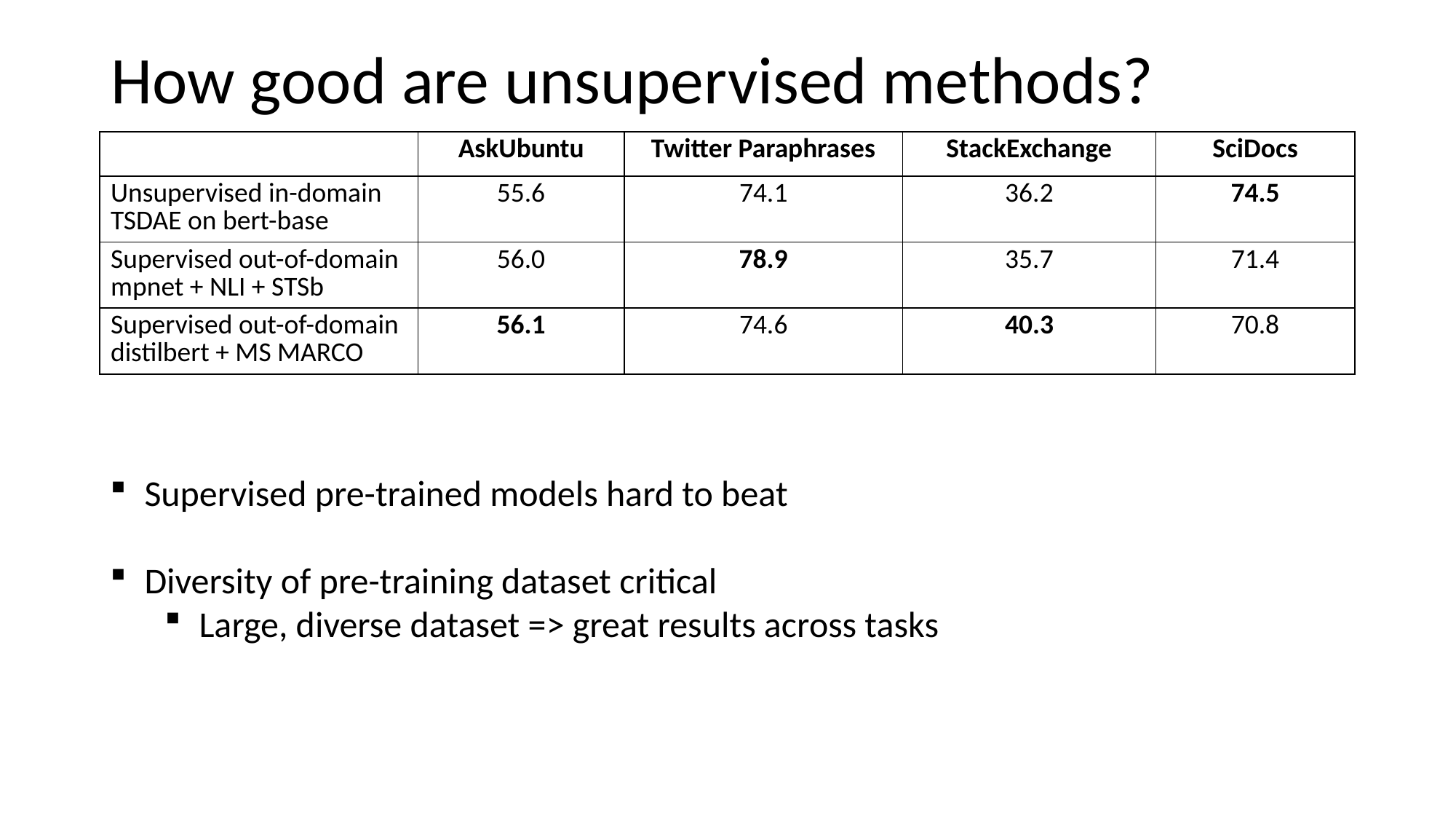

# How good are unsupervised methods?
|  | AskUbuntu | Twitter Paraphrases | StackExchange | SciDocs |
| --- | --- | --- | --- | --- |
| Unsupervised in-domain TSDAE on bert-base | 55.6 | 74.1 | 36.2 | 74.5 |
| Supervised out-of-domain mpnet + NLI + STSb | 56.0 | 78.9 | 35.7 | 71.4 |
| Supervised out-of-domain distilbert + MS MARCO | 56.1 | 74.6 | 40.3 | 70.8 |
Supervised pre-trained models hard to beat

Diversity of pre-training dataset critical
Large, diverse dataset => great results across tasks